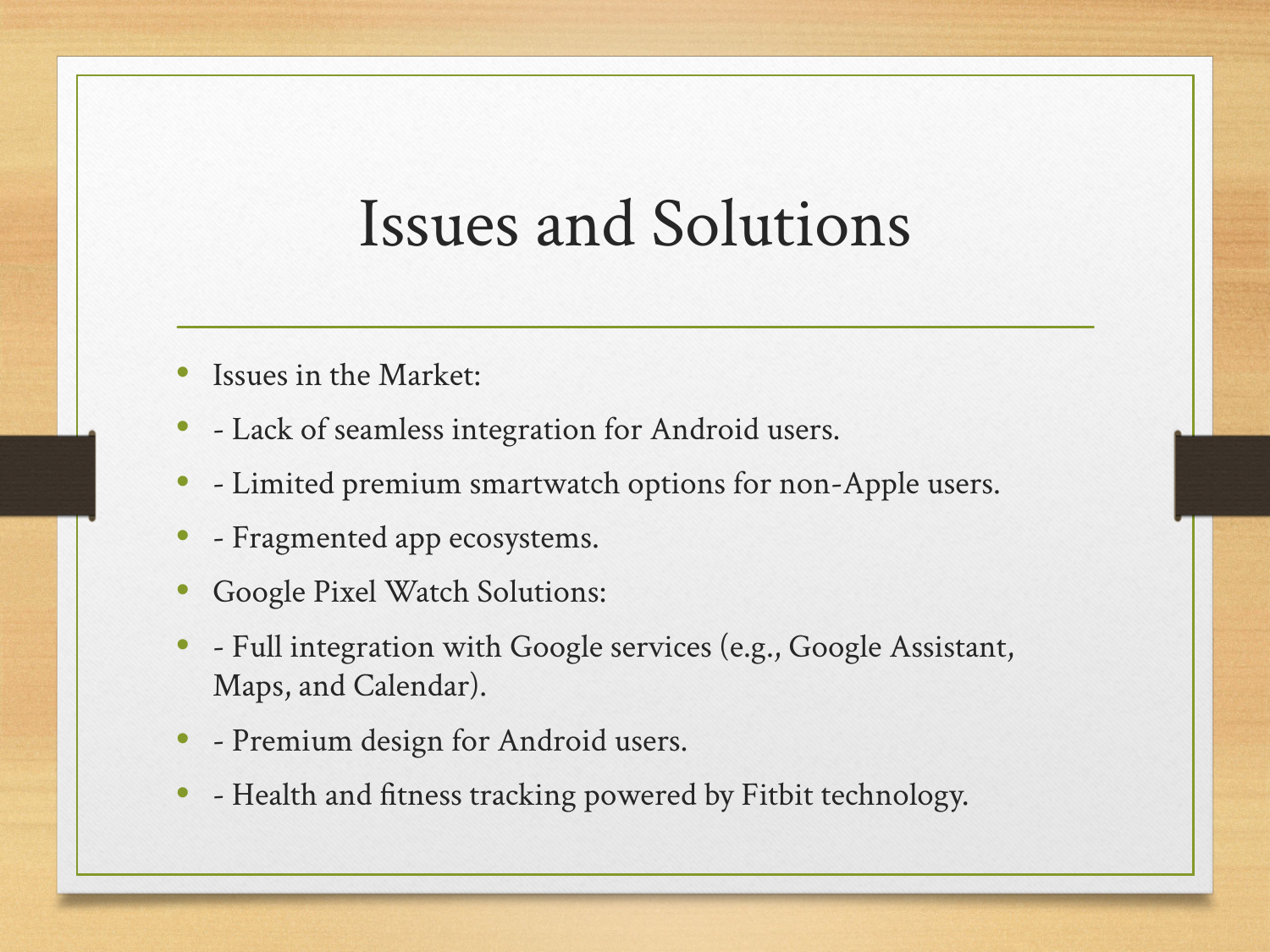

# Issues and Solutions
Issues in the Market:
- Lack of seamless integration for Android users.
- Limited premium smartwatch options for non-Apple users.
- Fragmented app ecosystems.
Google Pixel Watch Solutions:
- Full integration with Google services (e.g., Google Assistant, Maps, and Calendar).
- Premium design for Android users.
- Health and fitness tracking powered by Fitbit technology.